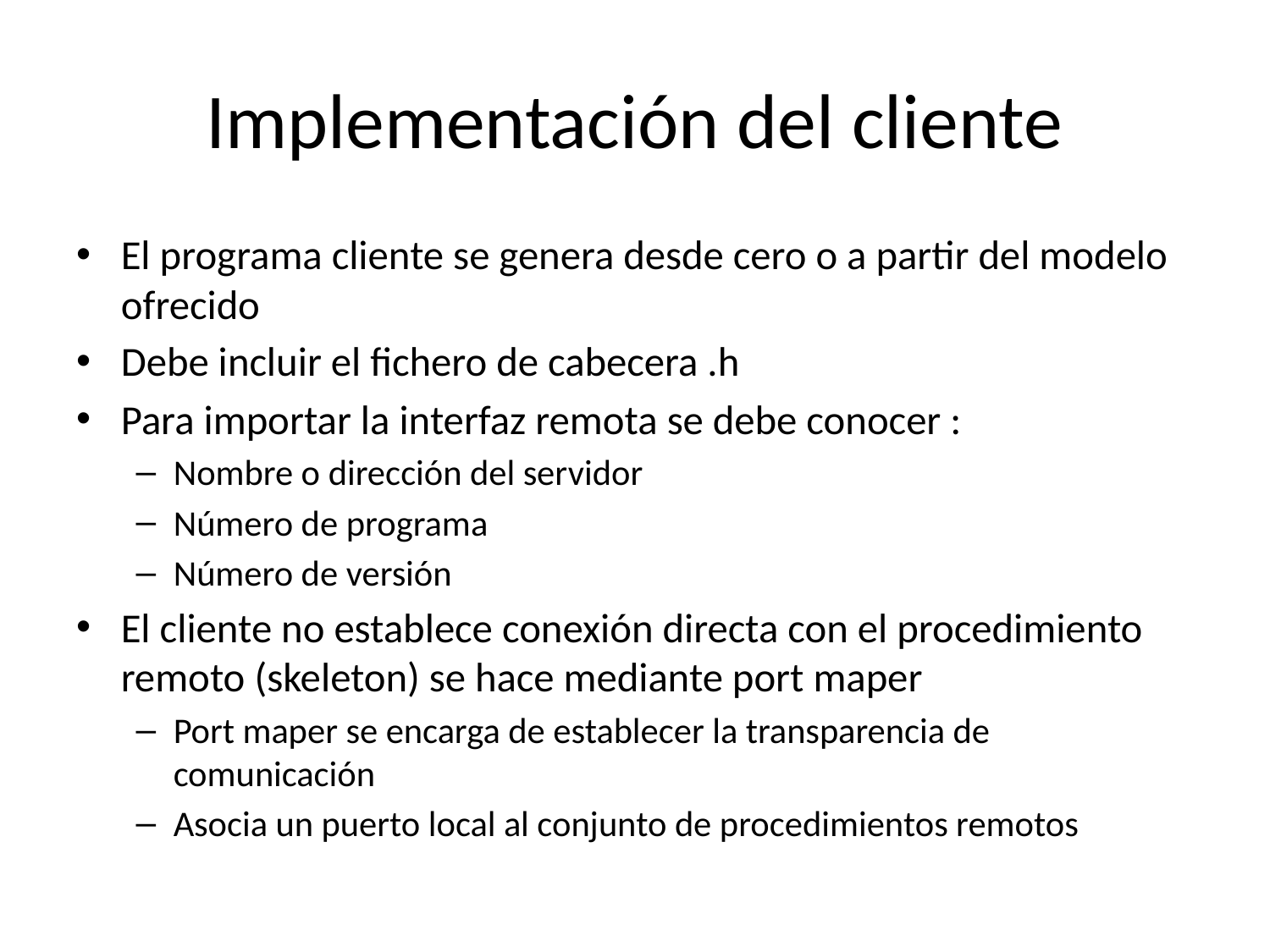

# Implementación del cliente
El programa cliente se genera desde cero o a partir del modelo ofrecido
Debe incluir el fichero de cabecera .h
Para importar la interfaz remota se debe conocer :
Nombre o dirección del servidor
Número de programa
Número de versión
El cliente no establece conexión directa con el procedimiento remoto (skeleton) se hace mediante port maper
Port maper se encarga de establecer la transparencia de comunicación
Asocia un puerto local al conjunto de procedimientos remotos